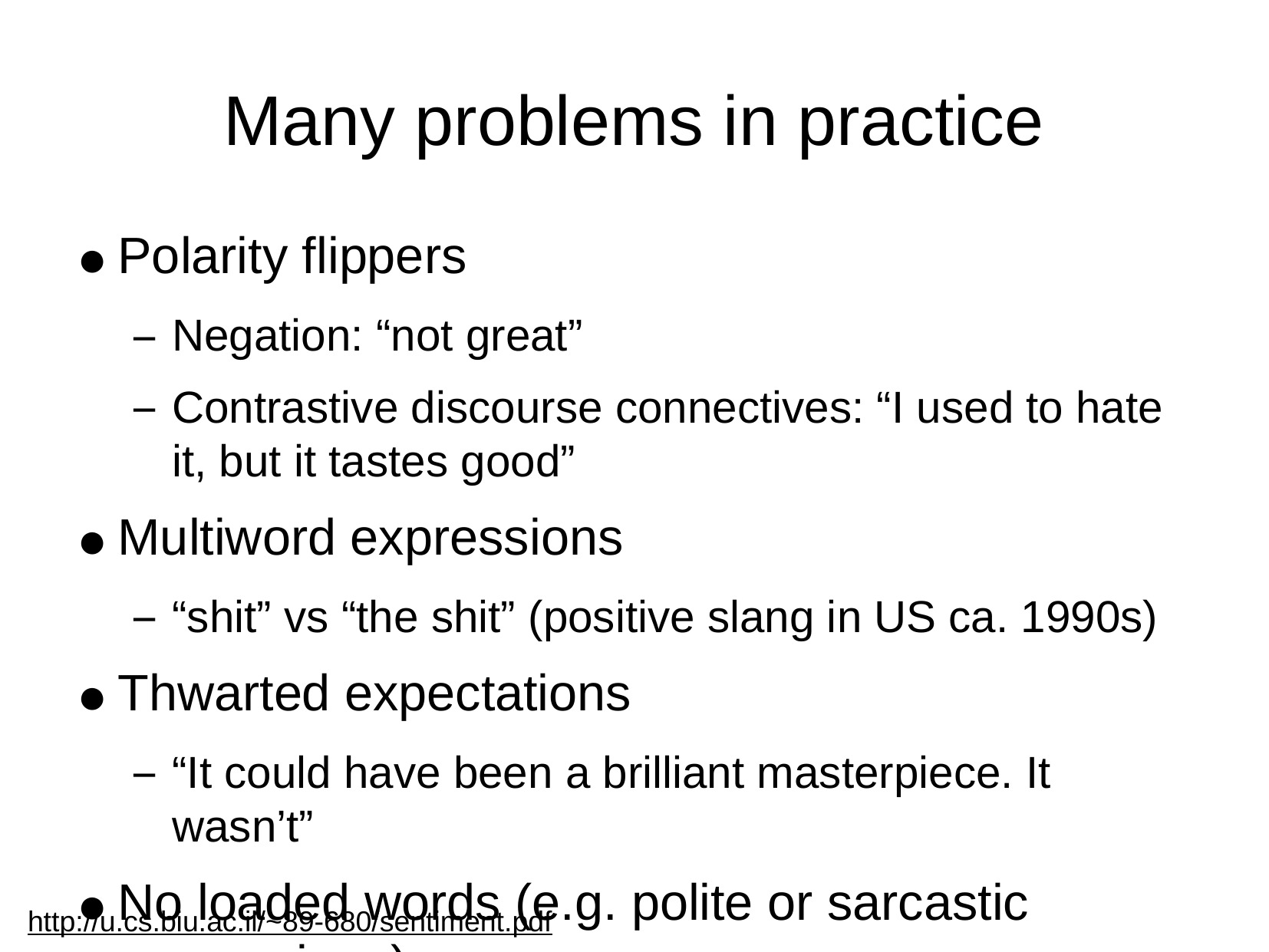

Many problems in practice
Polarity flippers
Negation: “not great”
Contrastive discourse connectives: “I used to hate it, but it tastes good”
Multiword expressions
“shit” vs “the shit” (positive slang in US ca. 1990s)
Thwarted expectations
“It could have been a brilliant masterpiece. It wasn’t”
No loaded words (e.g. polite or sarcastic expressions)
“If you are reading this because it is your darling fragrance, please wear it at home exclusively, and tape the windows shut.” (review by Luca Turin and Tania Sanchez of the Givenchy perfume Amarige, in Perfumes: The Guide, Viking 2008.)
http://u.cs.biu.ac.il/~89-680/sentiment.pdf